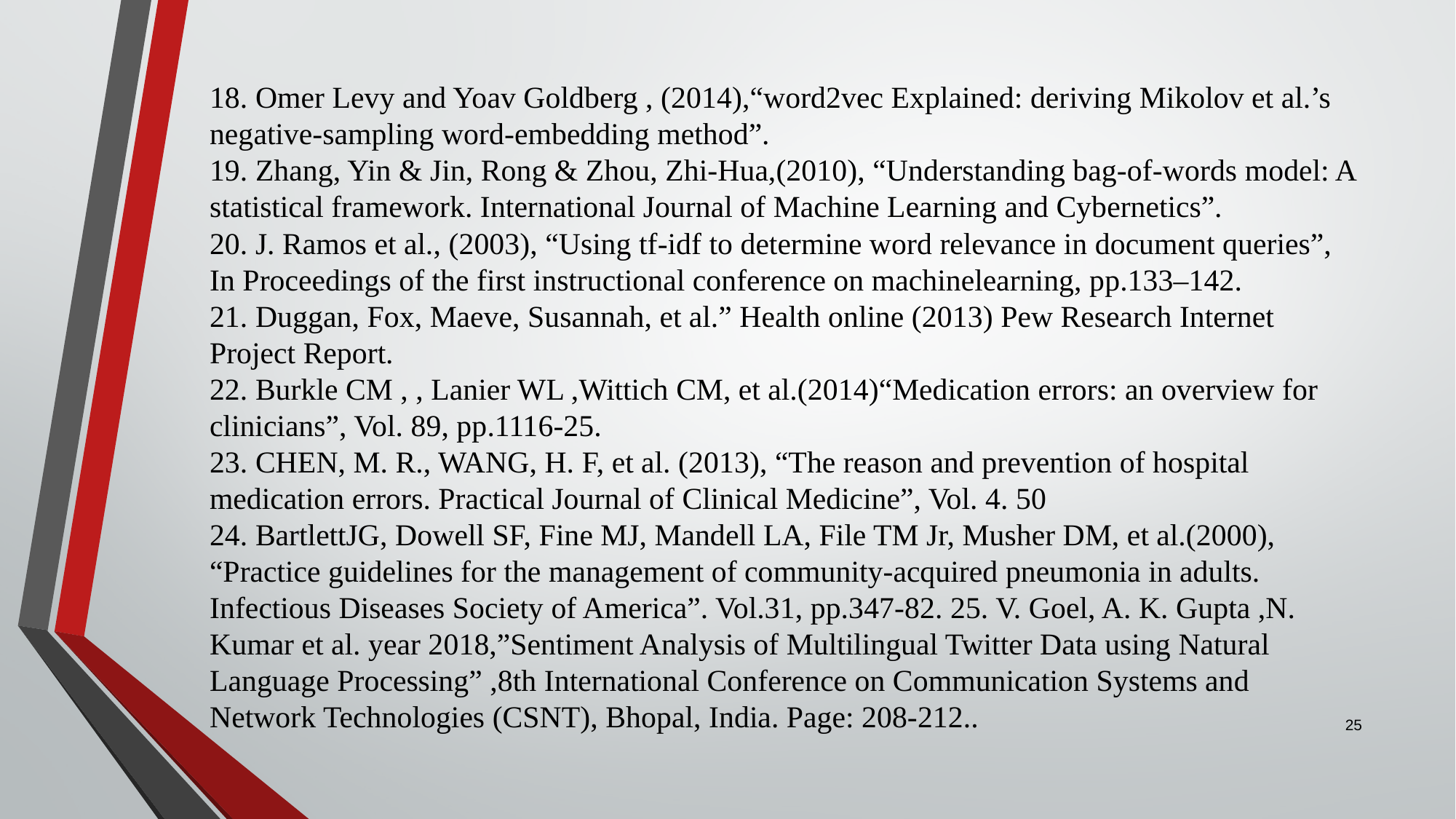

18. Omer Levy and Yoav Goldberg , (2014),“word2vec Explained: deriving Mikolov et al.’s negative-sampling word-embedding method”.
19. Zhang, Yin & Jin, Rong & Zhou, Zhi-Hua,(2010), “Understanding bag-of-words model: A statistical framework. International Journal of Machine Learning and Cybernetics”.
20. J. Ramos et al., (2003), “Using tf-idf to determine word relevance in document queries”, In Proceedings of the first instructional conference on machinelearning, pp.133–142.
21. Duggan, Fox, Maeve, Susannah, et al.” Health online (2013) Pew Research Internet Project Report.
22. Burkle CM , , Lanier WL ,Wittich CM, et al.(2014)“Medication errors: an overview for clinicians”, Vol. 89, pp.1116-25.
23. CHEN, M. R., WANG, H. F, et al. (2013), “The reason and prevention of hospital medication errors. Practical Journal of Clinical Medicine”, Vol. 4. 50
24. BartlettJG, Dowell SF, Fine MJ, Mandell LA, File TM Jr, Musher DM, et al.(2000), “Practice guidelines for the management of community-acquired pneumonia in adults. Infectious Diseases Society of America”. Vol.31, pp.347-82. 25. V. Goel, A. K. Gupta ,N. Kumar et al. year 2018,”Sentiment Analysis of Multilingual Twitter Data using Natural Language Processing” ,8th International Conference on Communication Systems and Network Technologies (CSNT), Bhopal, India. Page: 208-212..
25